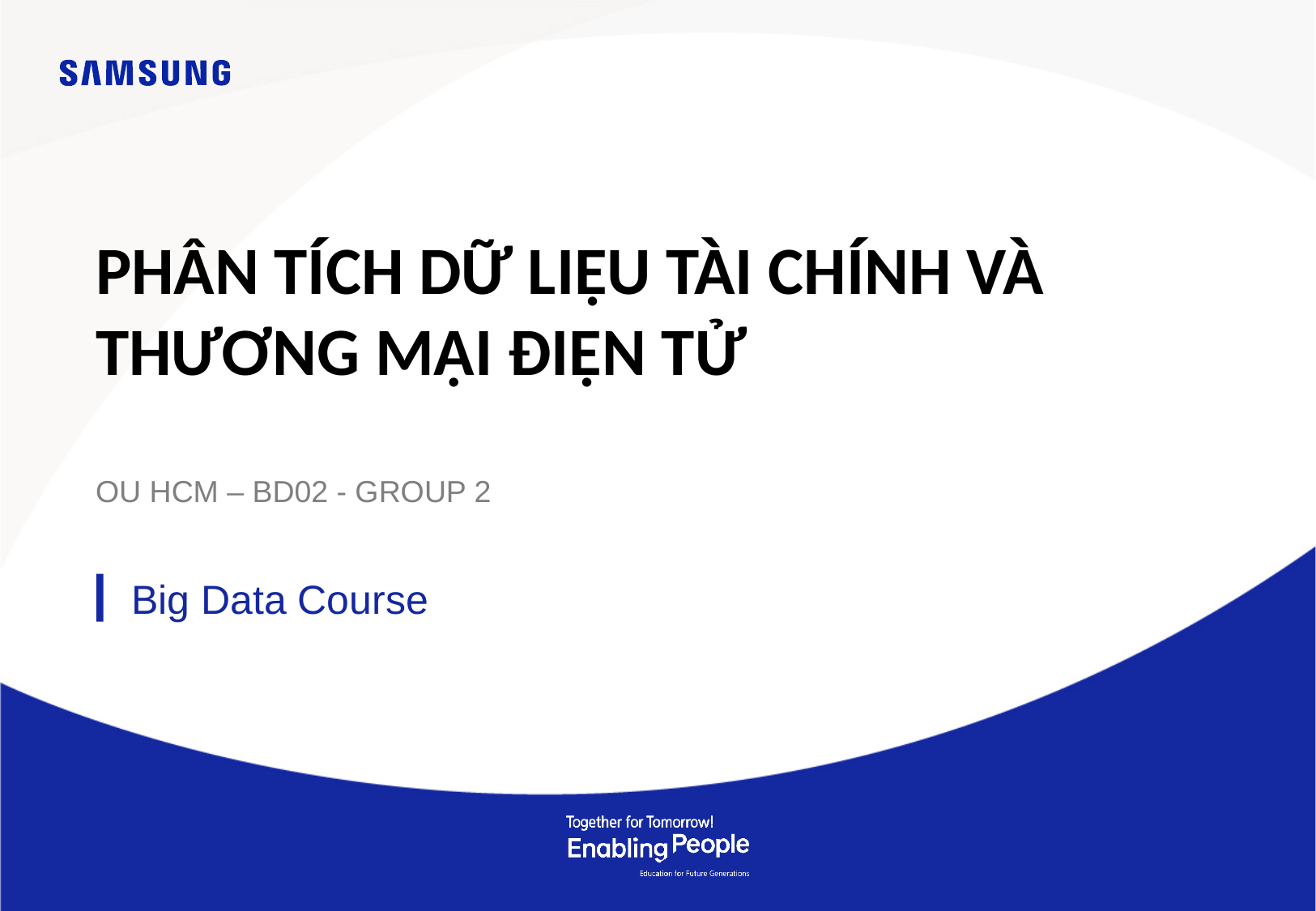

# PHÂN TÍCH DỮ LIỆU TÀI CHÍNH VÀ THƯƠNG MẠI ĐIỆN TỬ
OU HCM – BD02 - GROUP 2